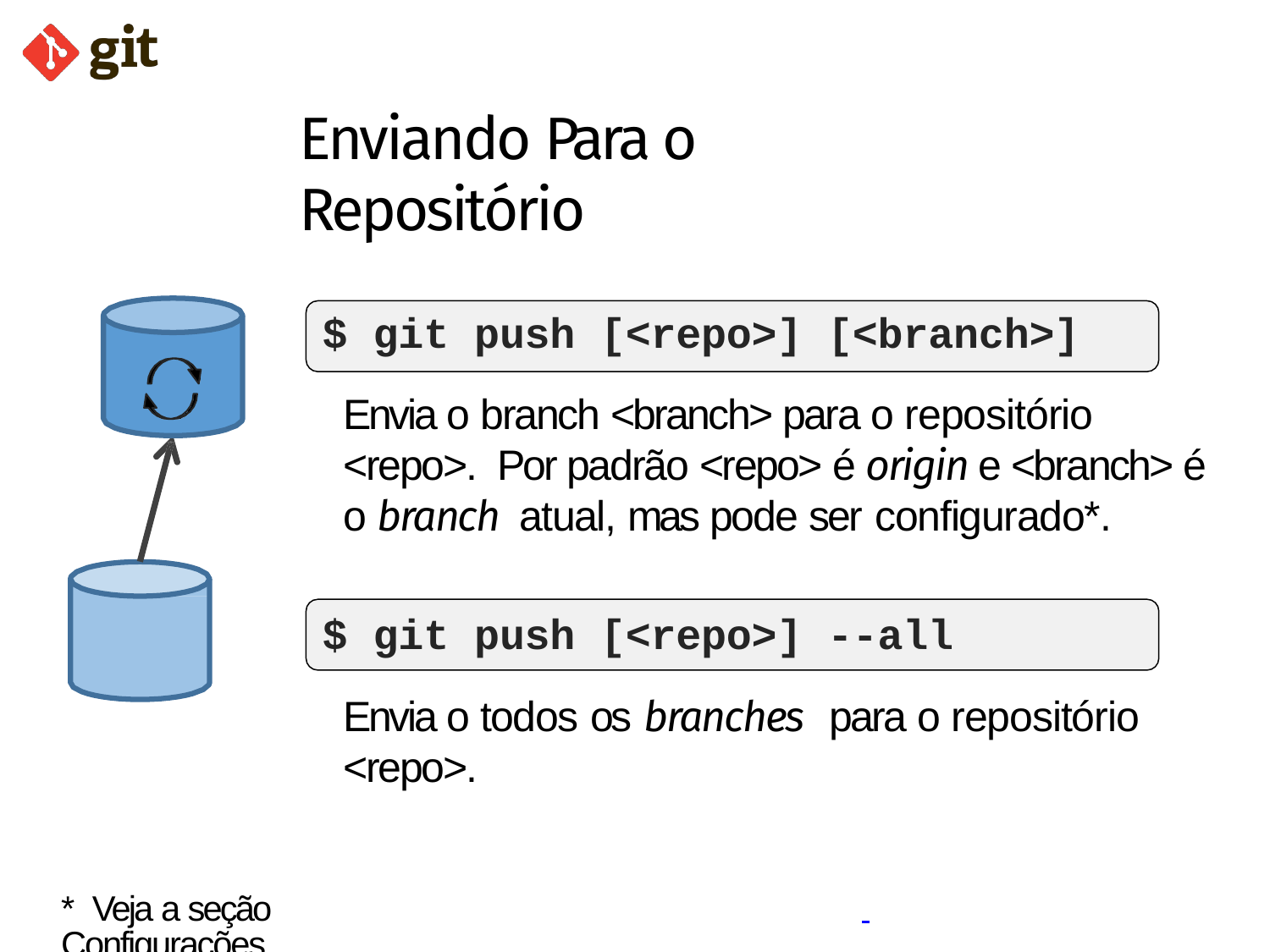

# Enviando Para o Repositório

$ git push [<repo>] [<branch>]
Envia o branch <branch> para o repositório <repo>.  Por padrão <repo> é origin e <branch> é o branch  atual, mas pode ser configurado*.

$ git push [<repo>] --all
Envia o todos os branches	para o repositório <repo>.

* Veja a seção Configurações